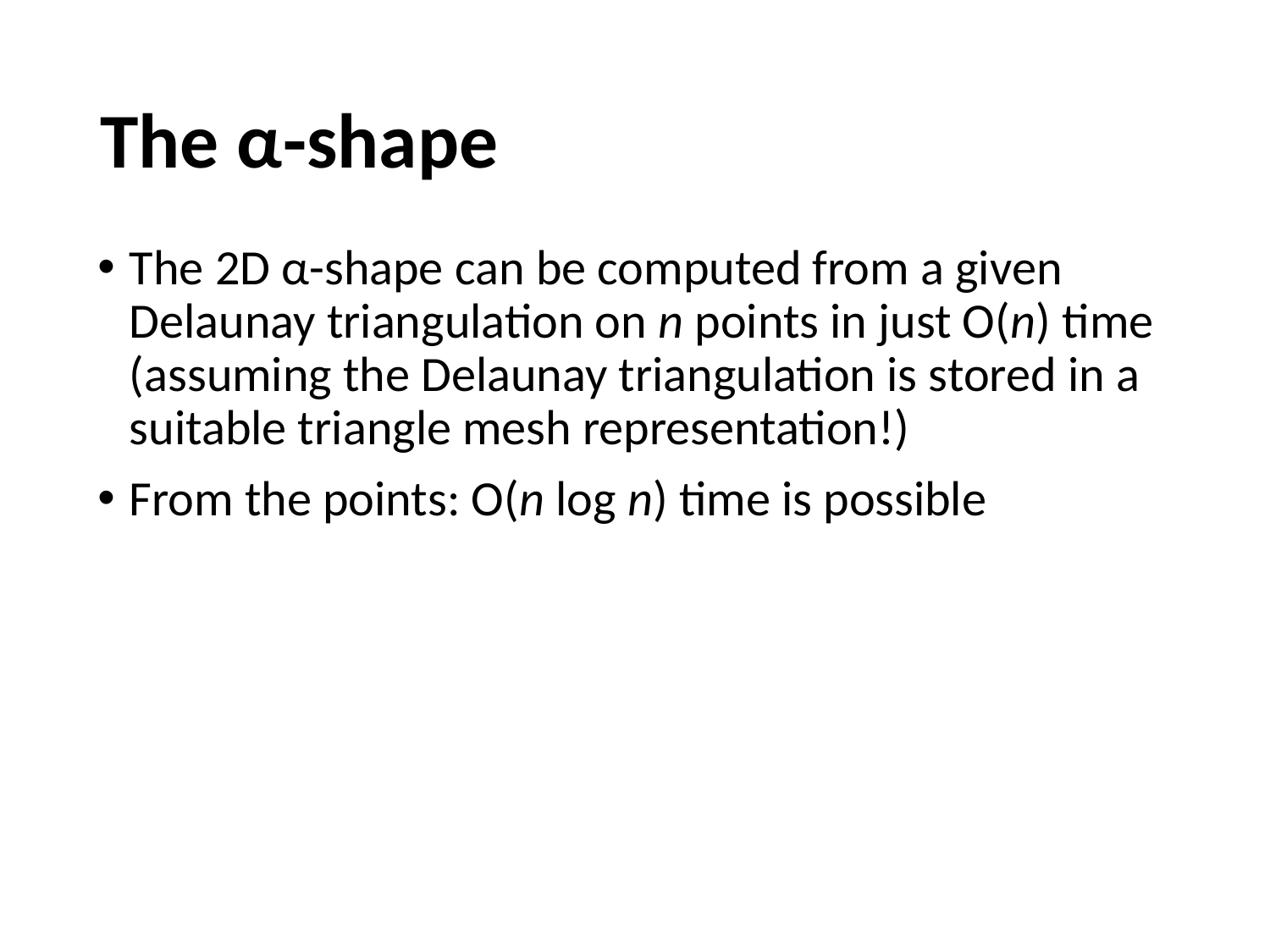

# The α-shape
The 2D α-shape can be computed from a given Delaunay triangulation on n points in just O(n) time (assuming the Delaunay triangulation is stored in a suitable triangle mesh representation!)
From the points: O(n log n) time is possible